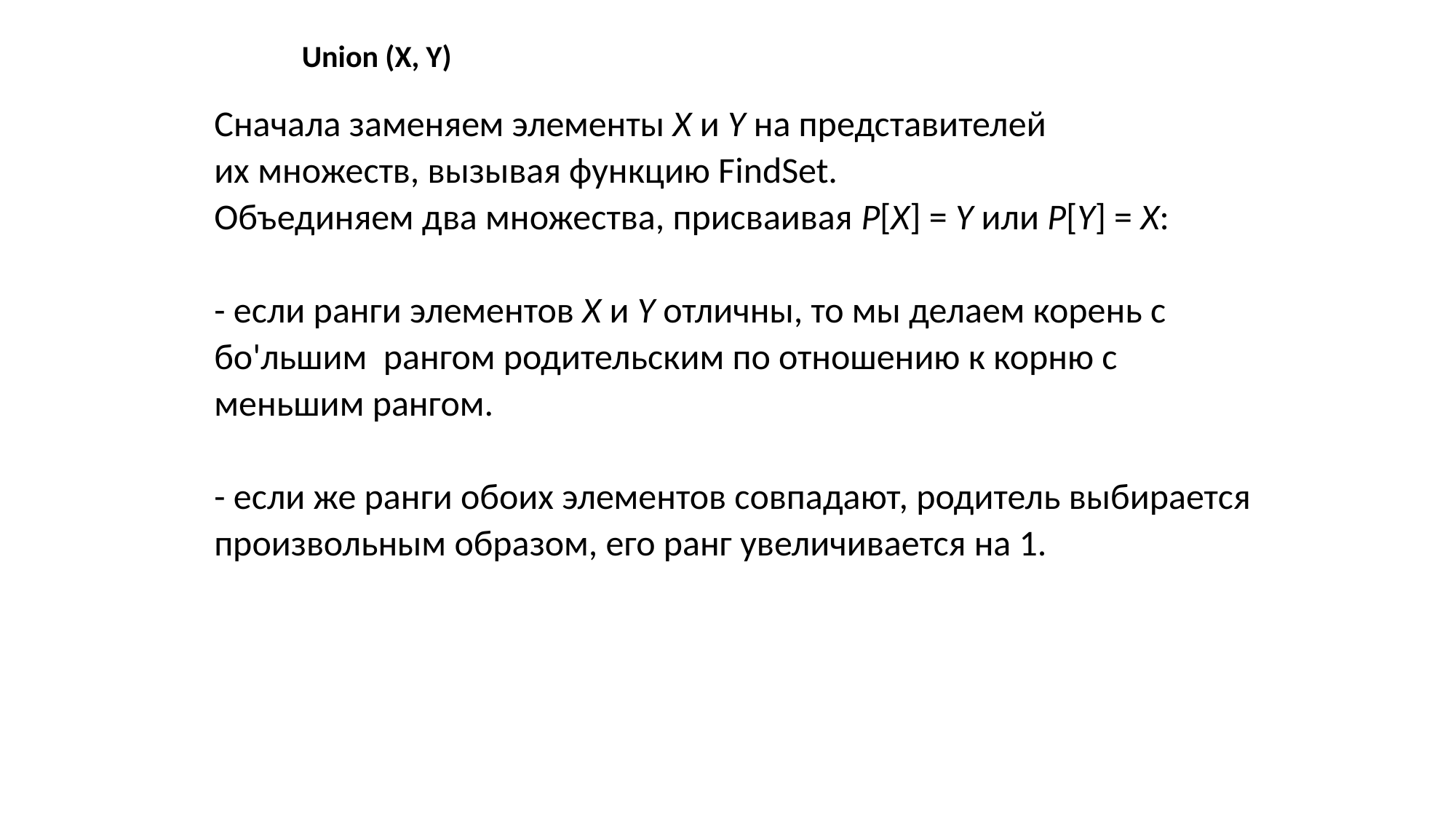

Union (X, Y)
Сначала заменяем элементы X и Y на представителей
их множеств, вызывая функцию FindSet.
Объединяем два множества, присваивая P[X] = Y или P[Y] = X:

- если ранги элементов X и Y отличны, то мы делаем корень с
бо'льшим  рангом родительским по отношению к корню с
меньшим рангом.

- если же ранги обоих элементов совпадают, родитель выбирается
произвольным образом, его ранг увеличивается на 1.